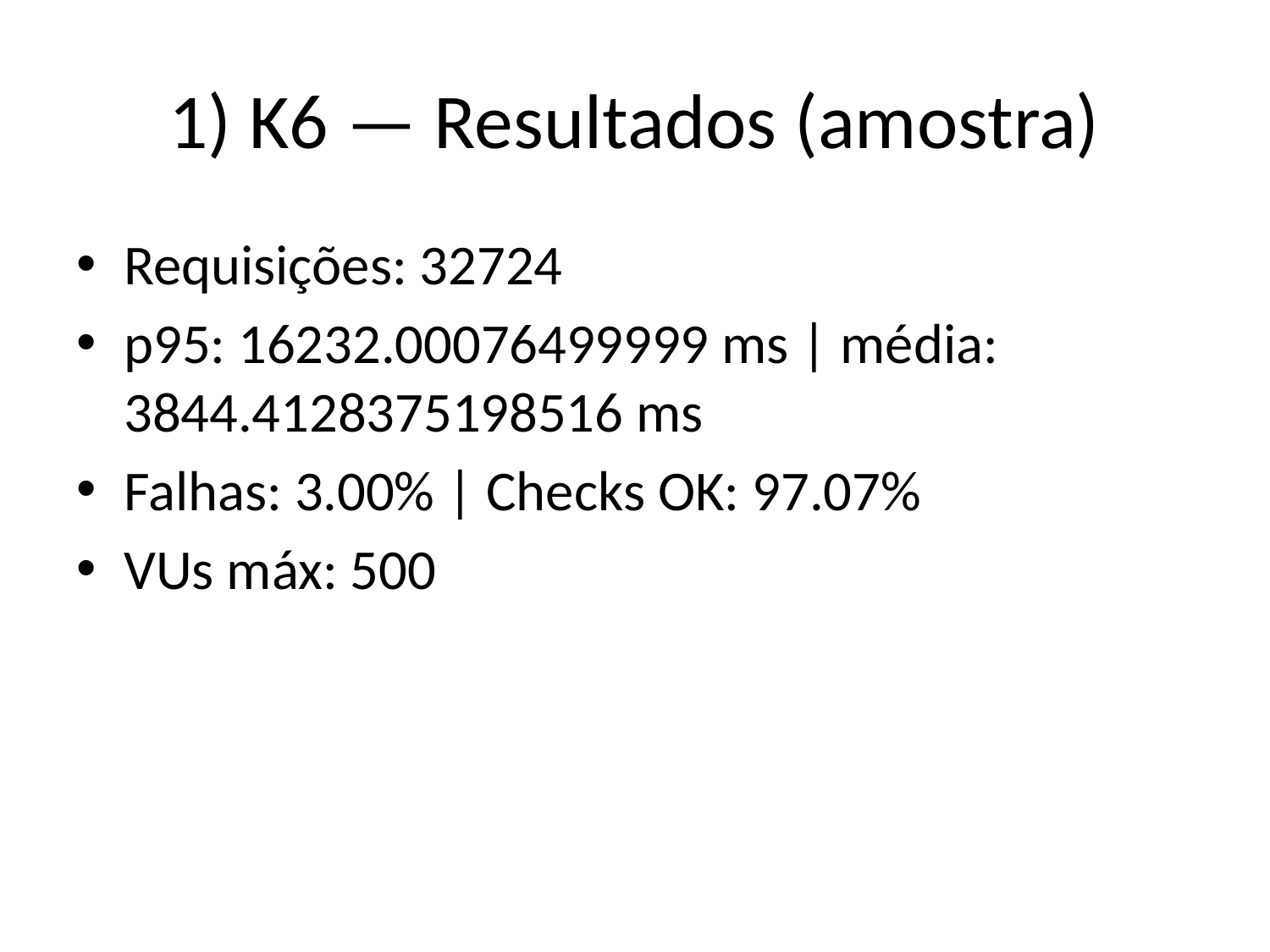

# 1) K6 — Resultados (amostra)
Requisições: 32724
p95: 16232.00076499999 ms | média: 3844.4128375198516 ms
Falhas: 3.00% | Checks OK: 97.07%
VUs máx: 500